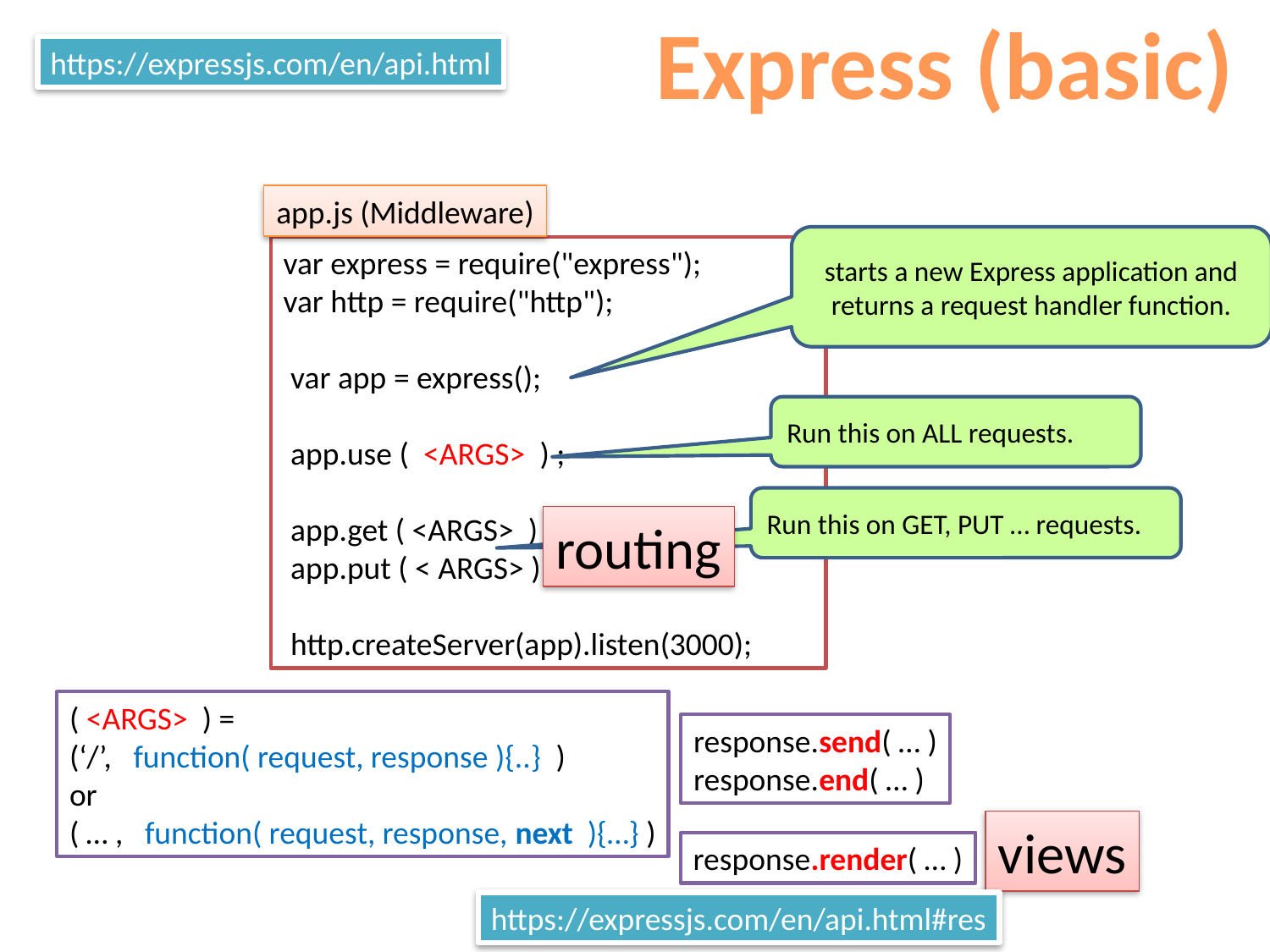

Express (basic)
https://expressjs.com/en/api.html
app.js (Middleware)
starts a new Express application and returns a request handler function.
var express = require("express");
var http = require("http");

 var app = express();

 app.use (  <ARGS>  ) ;

 app.get ( <ARGS>  ) ;
 app.put ( < ARGS> ) ;

 http.createServer(app).listen(3000);
Run this on ALL requests.
Run this on GET, PUT … requests.
routing
( <ARGS>  ) =
(‘/’,   function( request, response ){..}  )
or
( … ,   function( request, response, next  ){…} )
response.send( … )
response.end( … )
views
response.render( … )
https://expressjs.com/en/api.html#res